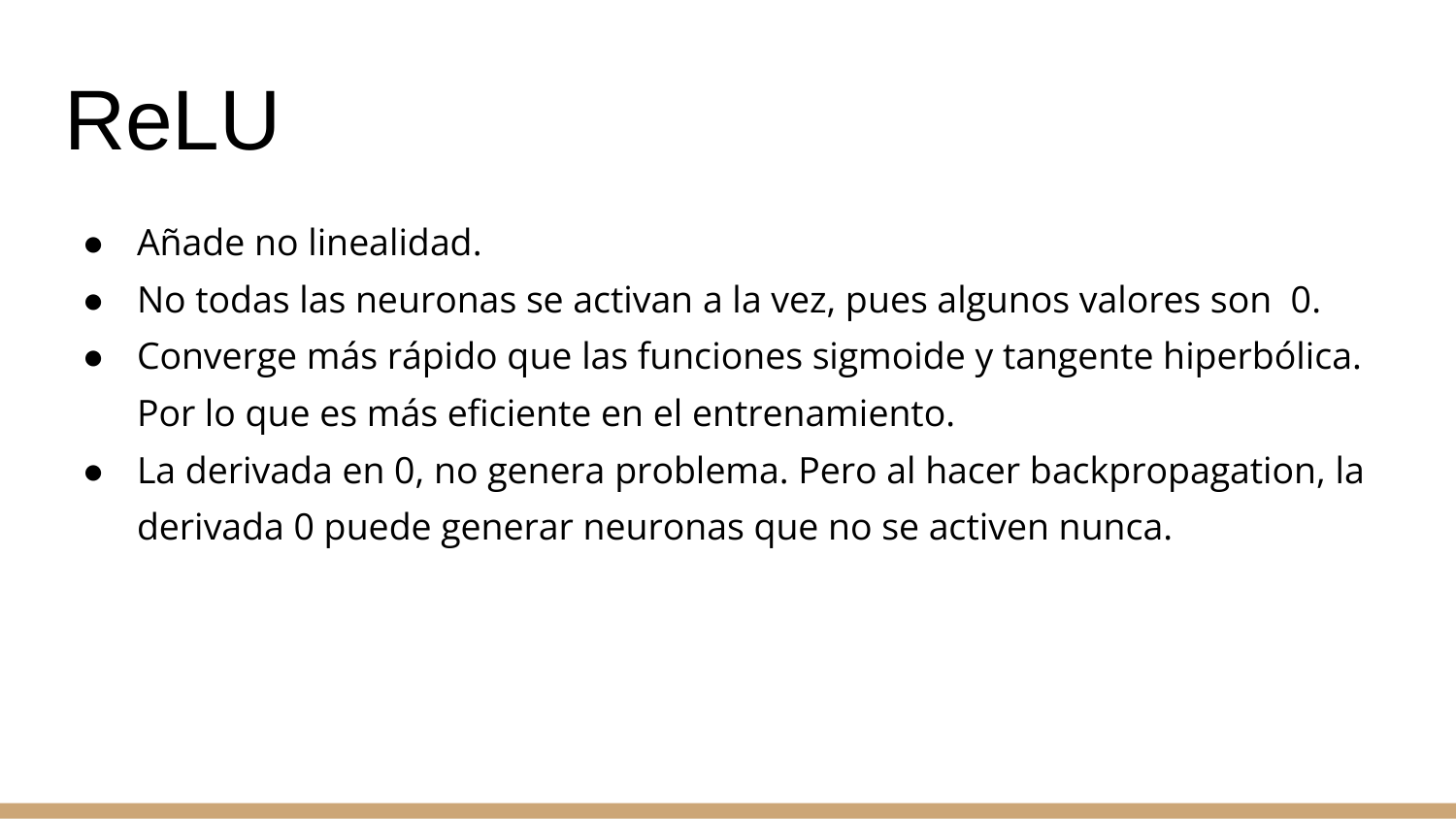

# ReLU
Añade no linealidad.
No todas las neuronas se activan a la vez, pues algunos valores son  0.
Converge más rápido que las funciones sigmoide y tangente hiperbólica. Por lo que es más eficiente en el entrenamiento.
La derivada en 0, no genera problema. Pero al hacer backpropagation, la derivada 0 puede generar neuronas que no se activen nunca.